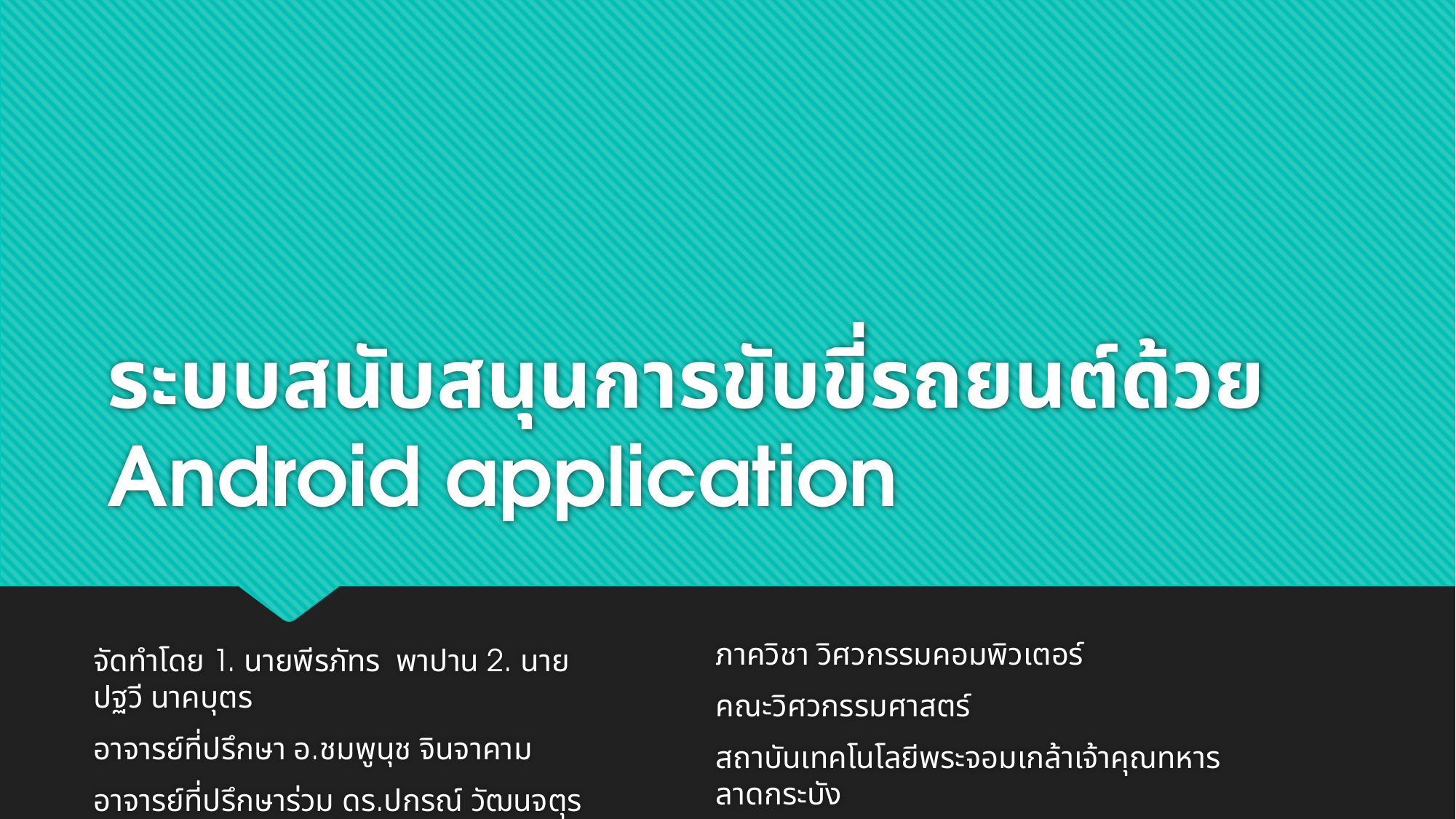

# ระบบสนับสนุนการขับขี่รถยนต์ด้วย Android application
ภาควิชา วิศวกรรมคอมพิวเตอร์
คณะวิศวกรรมศาสตร์
สถาบันเทคโนโลยีพระจอมเกล้าเจ้าคุณทหารลาดกระบัง
จัดทำโดย 1. นายพีรภัทร  พาปาน 2. นายปฐวี นาคบุตร
อาจารย์ที่ปรึกษา อ.ชมพูนุช จินจาคาม
อาจารย์ที่ปรึกษาร่วม ดร.ปกรณ์ วัฒนจตุรพร อ.เจริญ วงษ์ชุ่มเย็น